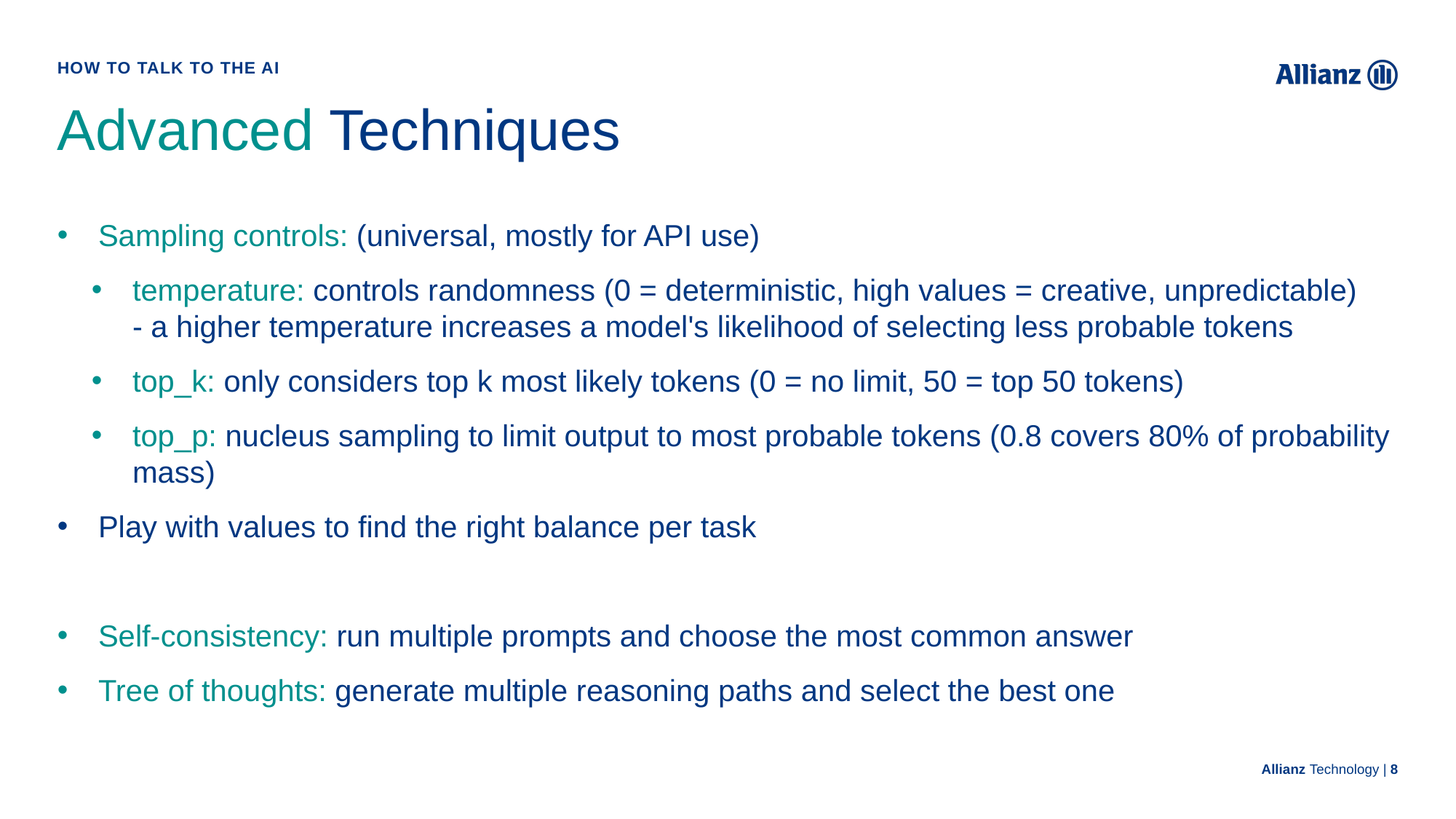

How to talk to the AI
# Advanced Techniques
Sampling controls: (universal, mostly for API use)
temperature: controls randomness (0 = deterministic, high values = creative, unpredictable)
- a higher temperature increases a model's likelihood of selecting less probable tokens
top_k: only considers top k most likely tokens (0 = no limit, 50 = top 50 tokens)
top_p: nucleus sampling to limit output to most probable tokens (0.8 covers 80% of probability mass)
Play with values to find the right balance per task

Self-consistency: run multiple prompts and choose the most common answer
Tree of thoughts: generate multiple reasoning paths and select the best one